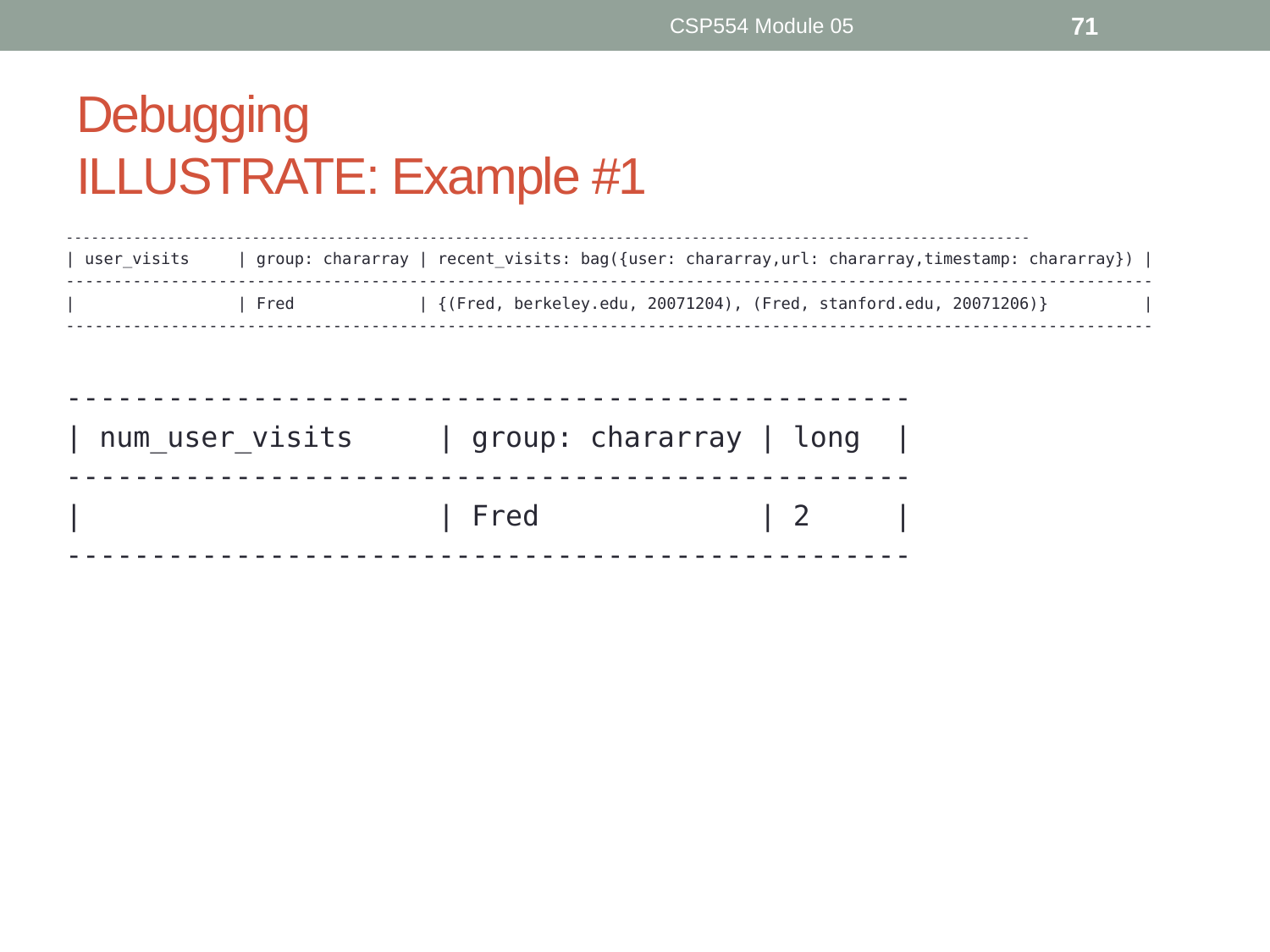

CSP554 Module 05
71
# Debugging ILLUSTRATE: Example #1
------------------------------------------------------------------------------------------------------------------
| user_visits     | group: chararray | recent_visits: bag({user: chararray,url: chararray,timestamp: chararray}) |
------------------------------------------------------------------------------------------------------------------
|                 | Fred             | {(Fred, berkeley.edu, 20071204), (Fred, stanford.edu, 20071206)}          |
------------------------------------------------------------------------------------------------------------------

--------------------------------------------------
| num_user_visits     | group: chararray | long  |
--------------------------------------------------
|                     | Fred             | 2     |
--------------------------------------------------